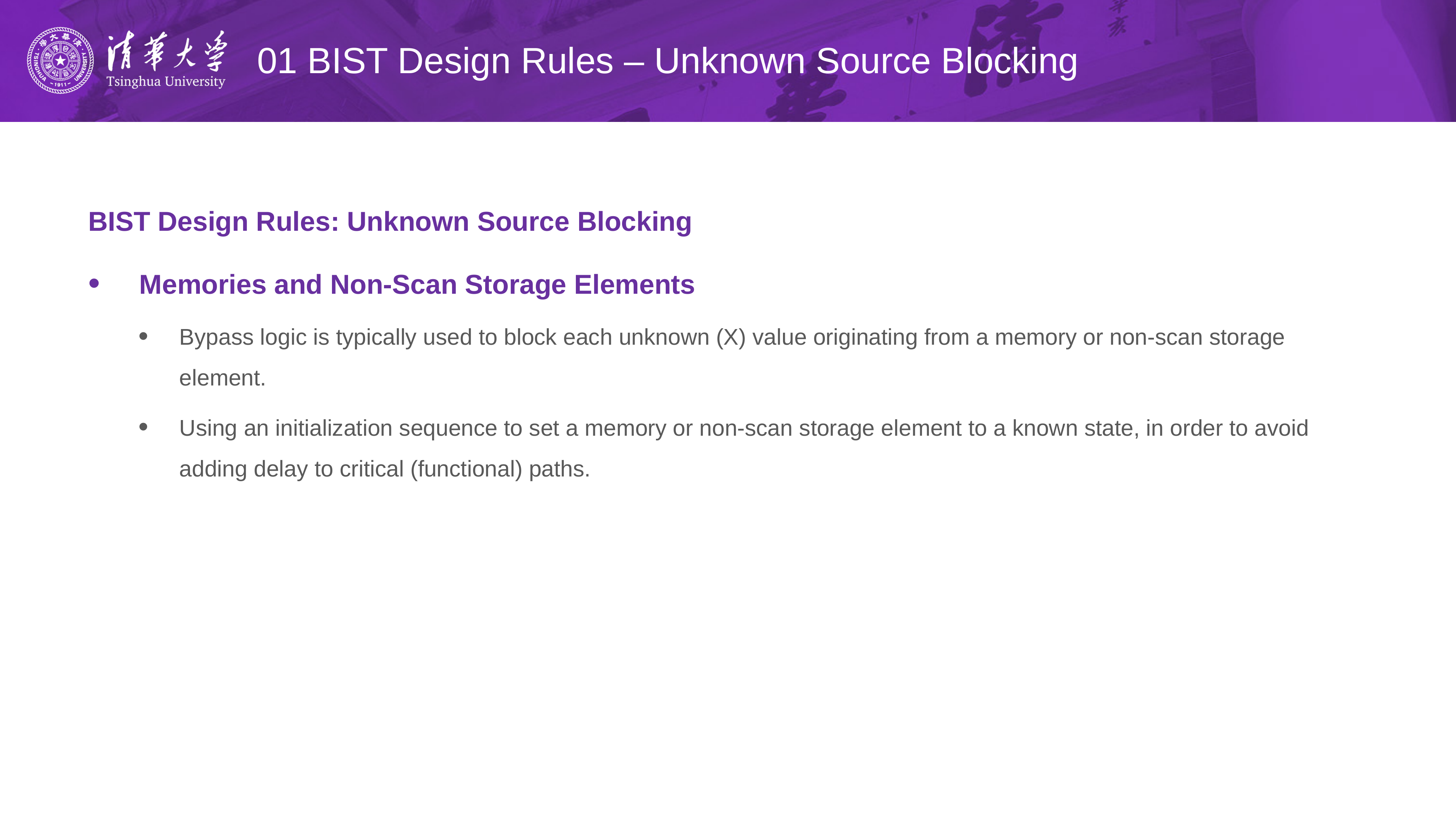

# 01 BIST Design Rules – Unknown Source Blocking
BIST Design Rules: Unknown Source Blocking
Memories and Non-Scan Storage Elements
Bypass logic is typically used to block each unknown (X) value originating from a memory or non-scan storage element.
Using an initialization sequence to set a memory or non-scan storage element to a known state, in order to avoid adding delay to critical (functional) paths.